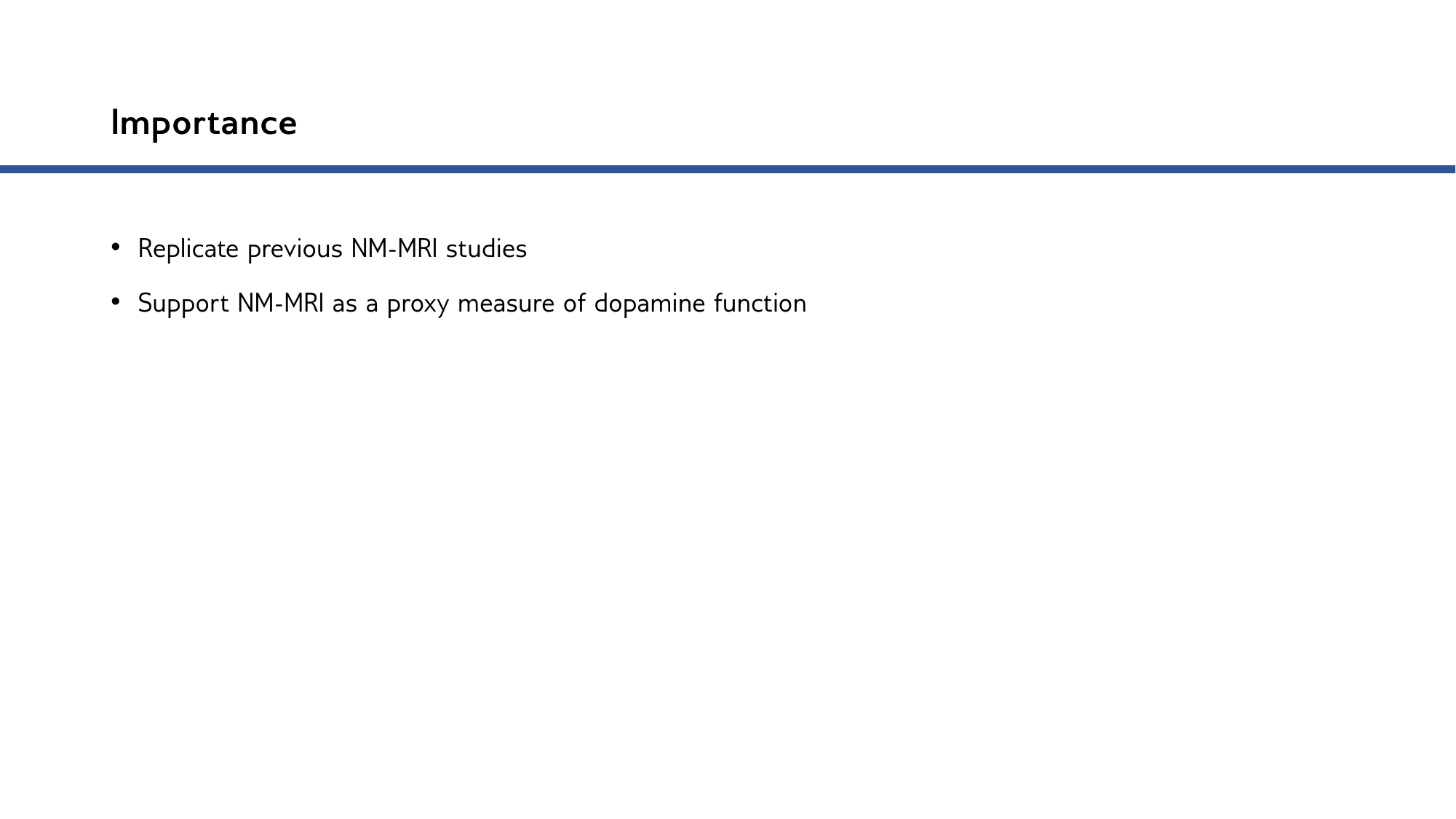

# Importance
Replicate previous NM-MRI studies
Support NM-MRI as a proxy measure of dopamine function

Parkinson’s Disease           Normal